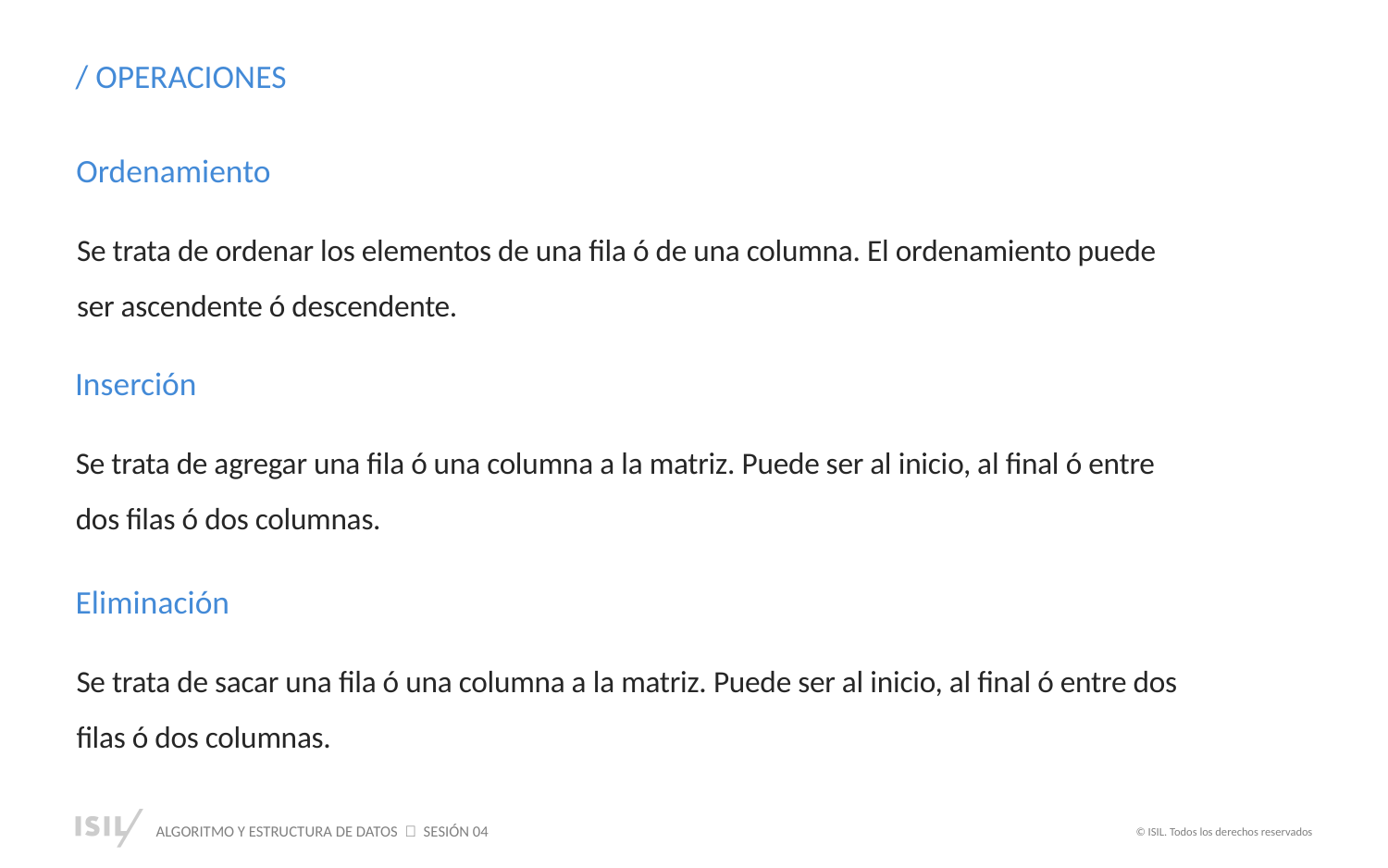

/ OPERACIONES
Ordenamiento
Se trata de ordenar los elementos de una fila ó de una columna. El ordenamiento puede ser ascendente ó descendente.
Inserción
Se trata de agregar una fila ó una columna a la matriz. Puede ser al inicio, al final ó entre dos filas ó dos columnas.
Eliminación
Se trata de sacar una fila ó una columna a la matriz. Puede ser al inicio, al final ó entre dos filas ó dos columnas.